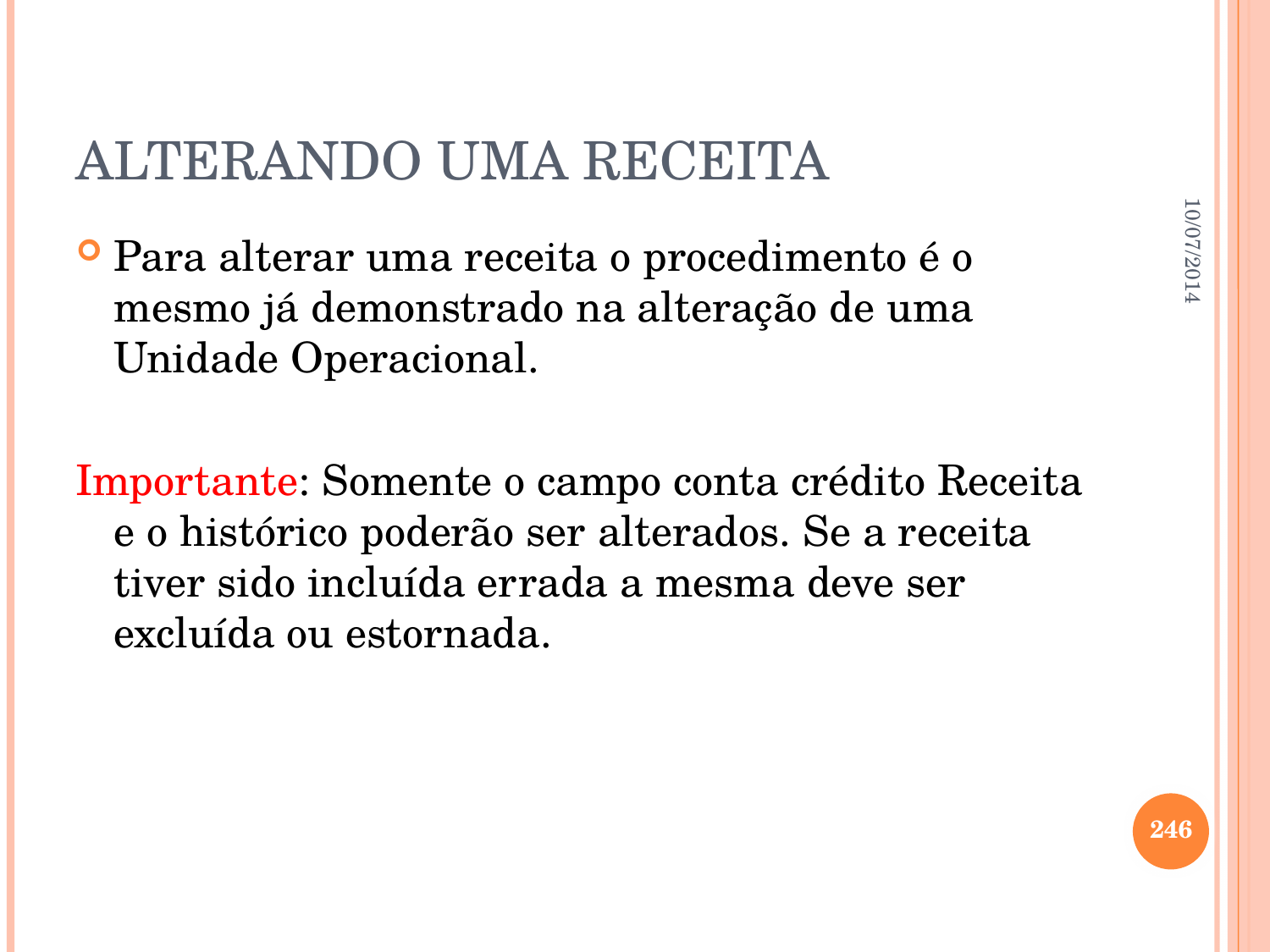

# Alterando uma receita
10/07/2014
Para alterar uma receita o procedimento é o mesmo já demonstrado na alteração de uma Unidade Operacional.

Importante: Somente o campo conta crédito Receita e o histórico poderão ser alterados. Se a receita tiver sido incluída errada a mesma deve ser excluída ou estornada.
246